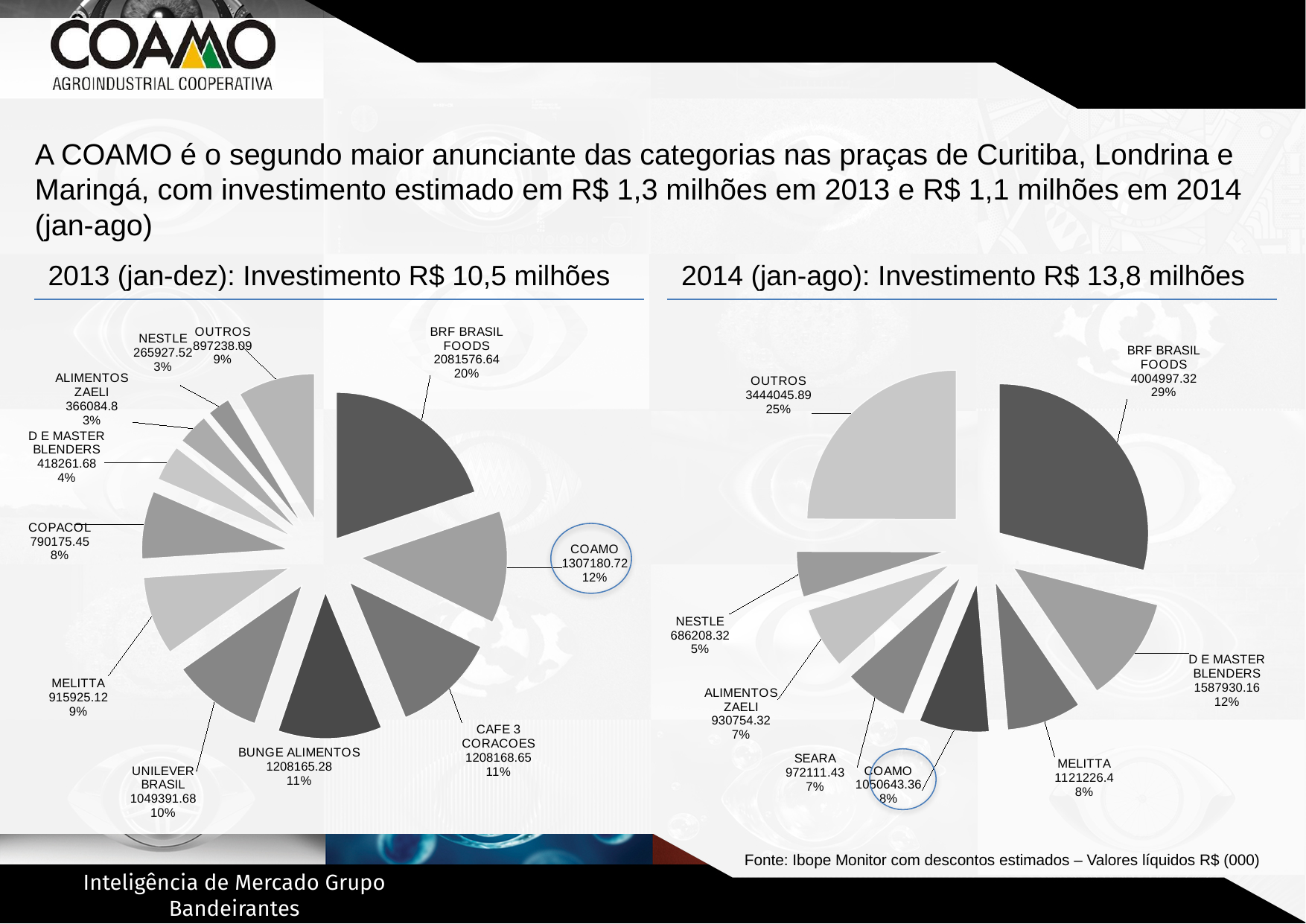

A COAMO é o segundo maior anunciante das categorias nas praças de Curitiba, Londrina e Maringá, com investimento estimado em R$ 1,3 milhões em 2013 e R$ 1,1 milhões em 2014 (jan-ago)
2013 (jan-dez): Investimento R$ 10,5 milhões
2014 (jan-ago): Investimento R$ 13,8 milhões

### Chart

| Category | Colunas1 |
|---|---|
| BRF BRASIL FOODS | 4004997.32 |
| D E MASTER BLENDERS | 1587930.16 |
| MELITTA | 1121226.4 |
| COAMO | 1050643.36 |
| SEARA | 972111.43 |
| ALIMENTOS ZAELI | 930754.32 |
| NESTLE | 686208.32 |
| OUTROS | 3444045.89 |

### Chart

| Category | Colunas1 |
|---|---|
| BRF BRASIL FOODS | 2081576.64 |
| COAMO | 1307180.72 |
| CAFE 3 CORACOES | 1208168.65 |
| BUNGE ALIMENTOS | 1208165.28 |
| UNILEVER BRASIL | 1049391.68 |
| MELITTA | 915925.12 |
| COPACOL | 790175.45 |
| D E MASTER BLENDERS | 418261.68 |
| ALIMENTOS ZAELI | 366084.8 |
| NESTLE | 265927.52 |
| OUTROS | 897238.09 |

Fonte: Ibope Monitor com descontos estimados – Valores líquidos R$ (000)